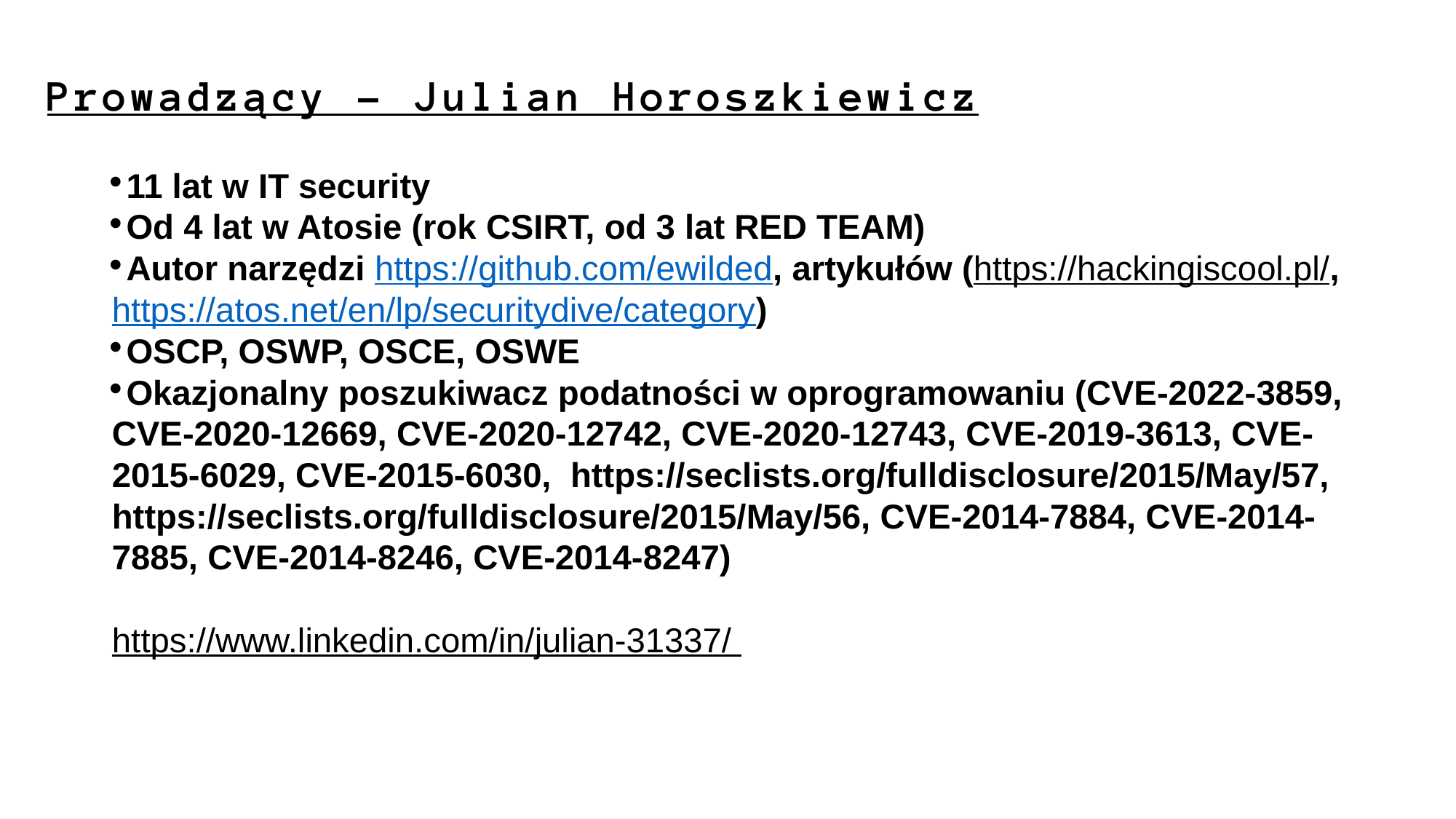

# Prowadzący - Julian Horoszkiewicz
11 lat w IT security
Od 4 lat w Atosie (rok CSIRT, od 3 lat RED TEAM)
Autor narzędzi https://github.com/ewilded, artykułów (https://hackingiscool.pl/, https://atos.net/en/lp/securitydive/category)
OSCP, OSWP, OSCE, OSWE
Okazjonalny poszukiwacz podatności w oprogramowaniu (CVE-2022-3859, CVE-2020-12669, CVE-2020-12742, CVE-2020-12743, CVE-2019-3613, CVE-2015-6029, CVE-2015-6030,  https://seclists.org/fulldisclosure/2015/May/57, https://seclists.org/fulldisclosure/2015/May/56, CVE-2014-7884, CVE-2014-7885, CVE-2014-8246, CVE-2014-8247)
https://www.linkedin.com/in/julian-31337/